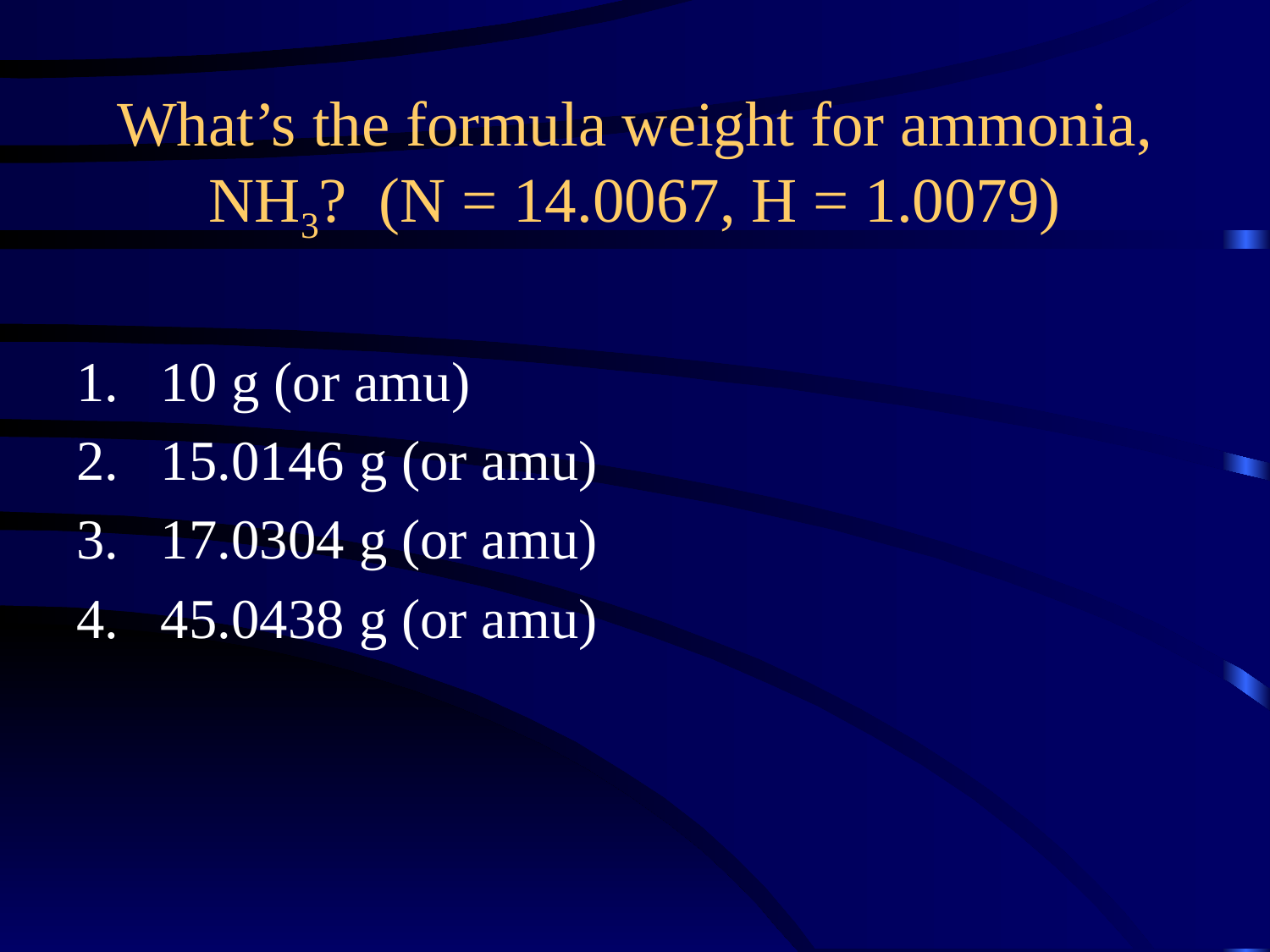

What’s the formula weight for ammonia, NH3?  (N = 14.0067, H = 1.0079)
10 g (or amu)
15.0146 g (or amu)
17.0304 g (or amu)
45.0438 g (or amu)